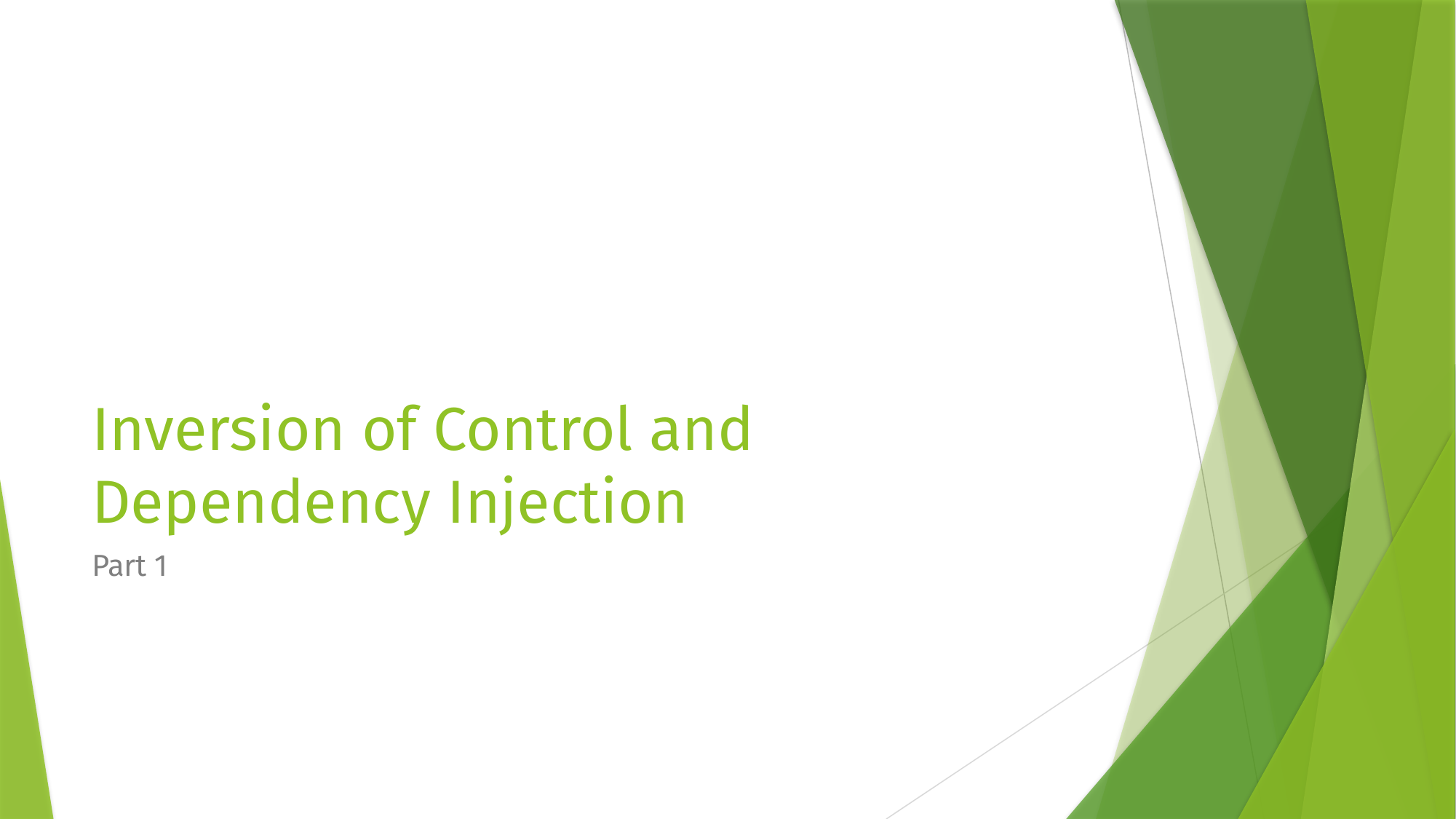

# Inversion of Control and Dependency Injection
Part 1